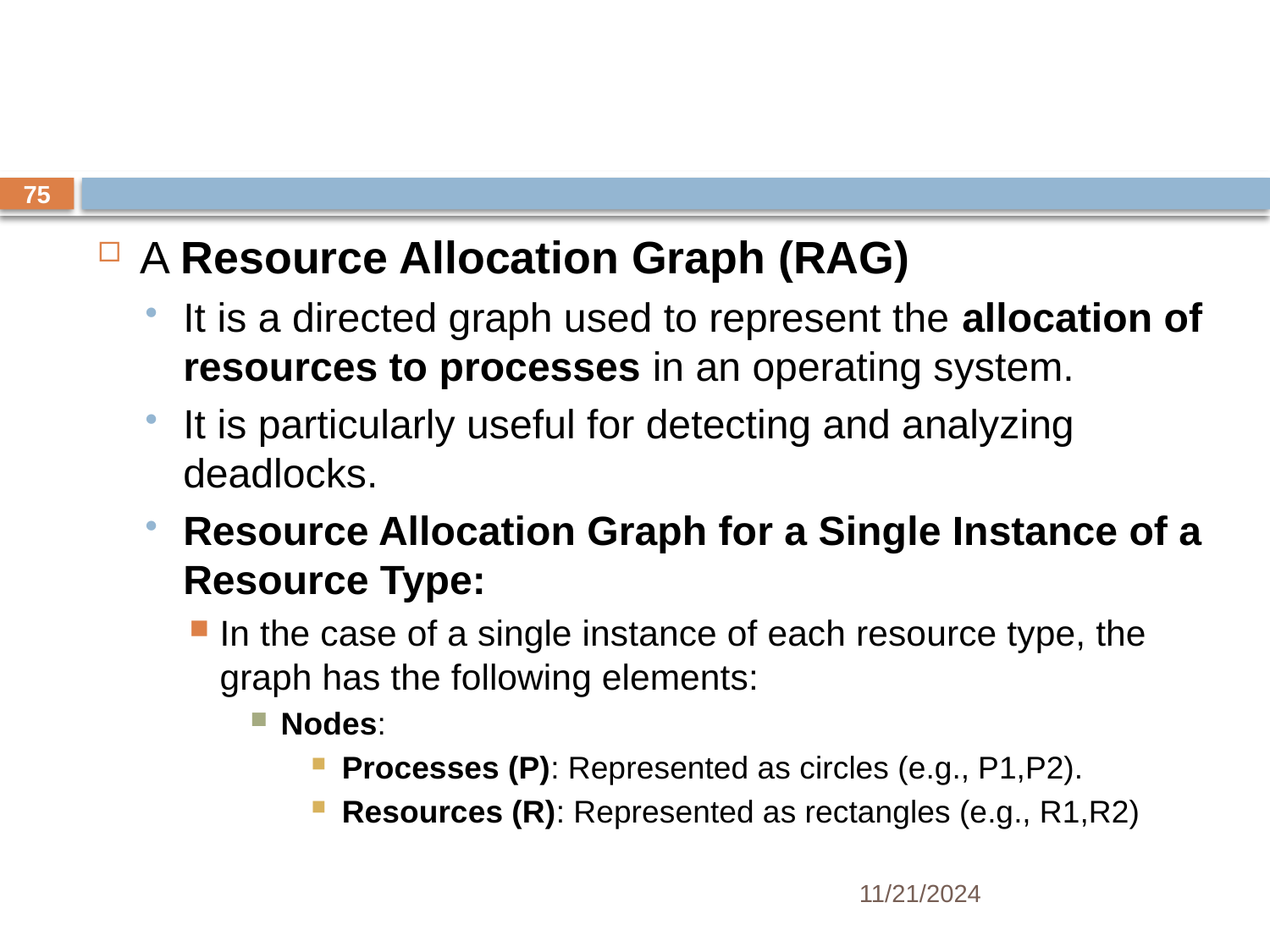

#
75
A Resource Allocation Graph (RAG)
It is a directed graph used to represent the allocation of resources to processes in an operating system.
It is particularly useful for detecting and analyzing deadlocks.
Resource Allocation Graph for a Single Instance of a Resource Type:
In the case of a single instance of each resource type, the graph has the following elements:
Nodes:
Processes (P): Represented as circles (e.g., P1,P2).
Resources (R): Represented as rectangles (e.g., R1,R2)
11/21/2024